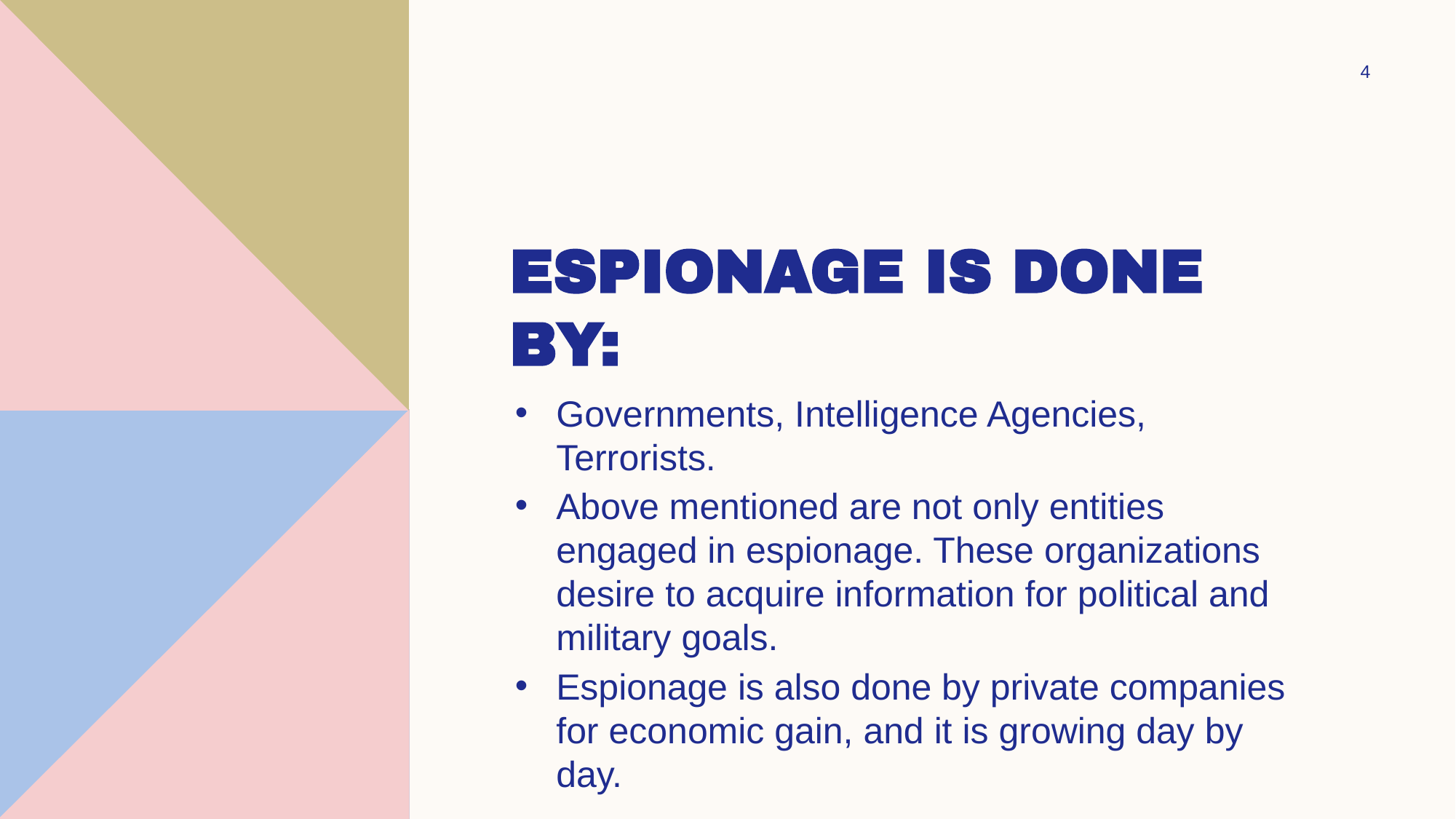

4
# espionage is done by:
Governments, Intelligence Agencies, Terrorists.
Above mentioned are not only entities engaged in espionage. These organizations desire to acquire information for political and military goals.
Espionage is also done by private companies for economic gain, and it is growing day by day.